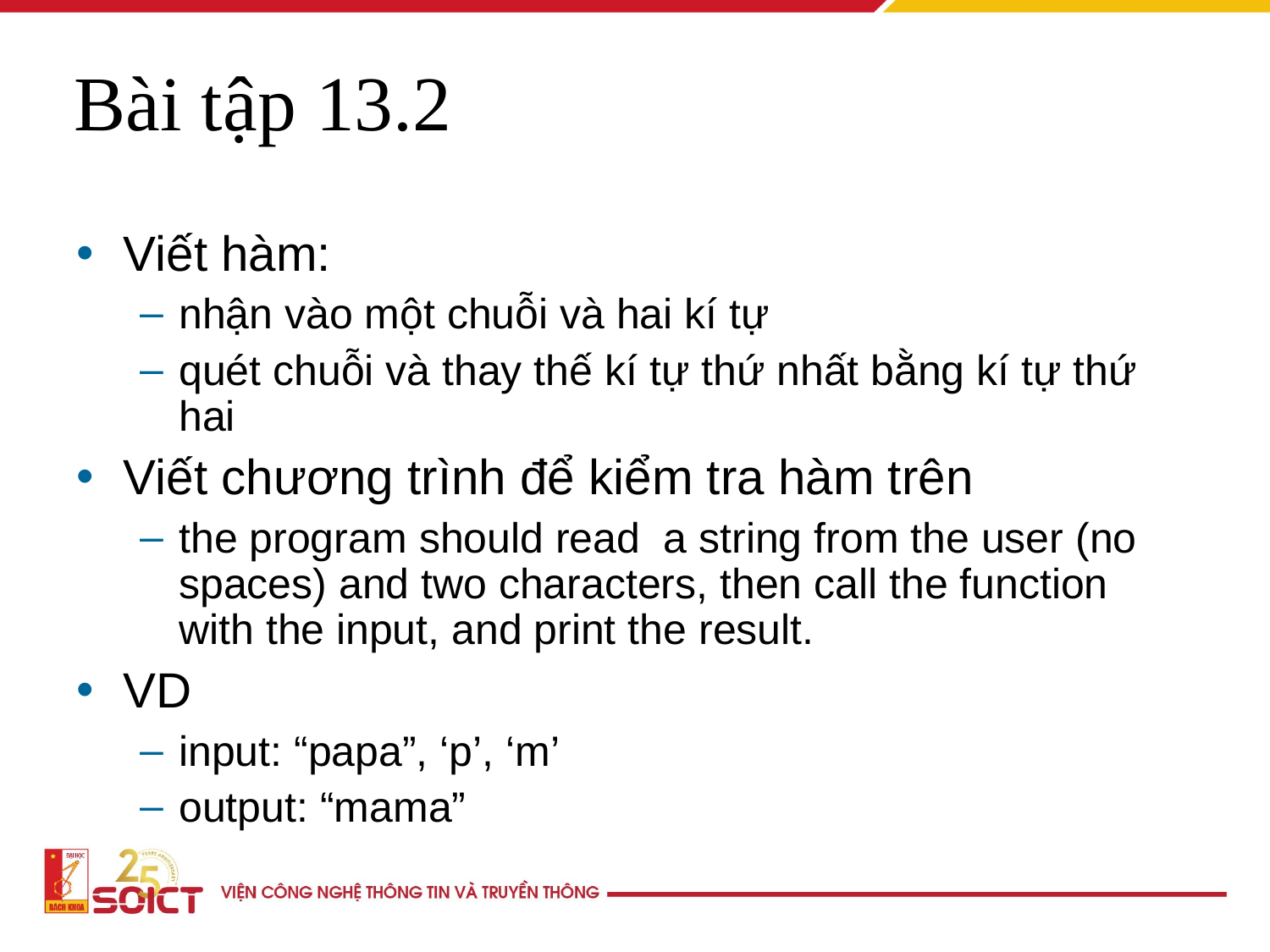

Bài tập 13.2
Viết hàm:
nhận vào một chuỗi và hai kí tự
quét chuỗi và thay thế kí tự thứ nhất bằng kí tự thứ hai
Viết chương trình để kiểm tra hàm trên
the program should read  a string from the user (no spaces) and two characters, then call the function with the input, and print the result.
VD
input: “papa”, ‘p’, ‘m’
output: “mama”